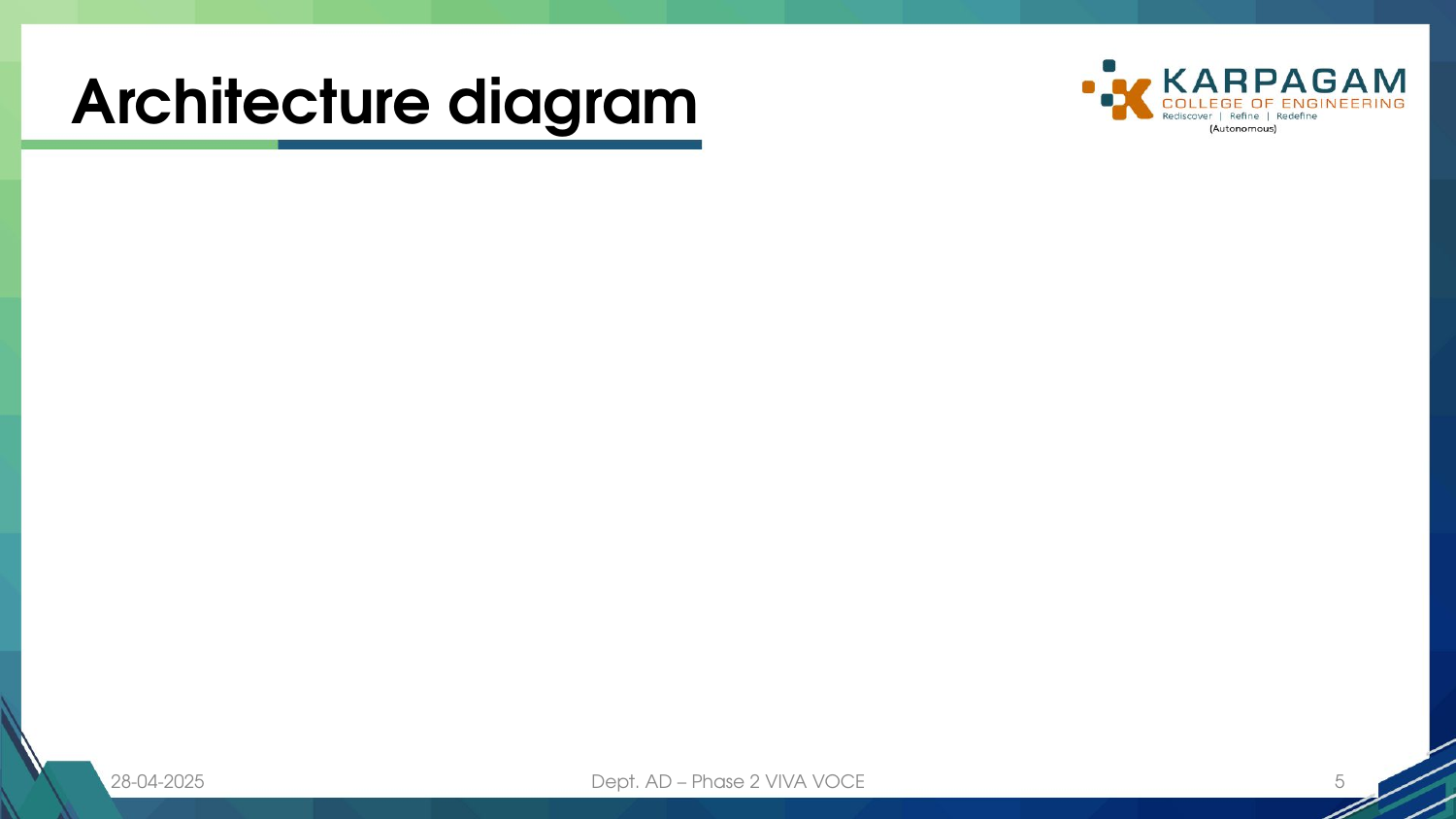

# Architecture diagram

28-04-2025
Dept. AD – Phase 2 VIVA VOCE
5